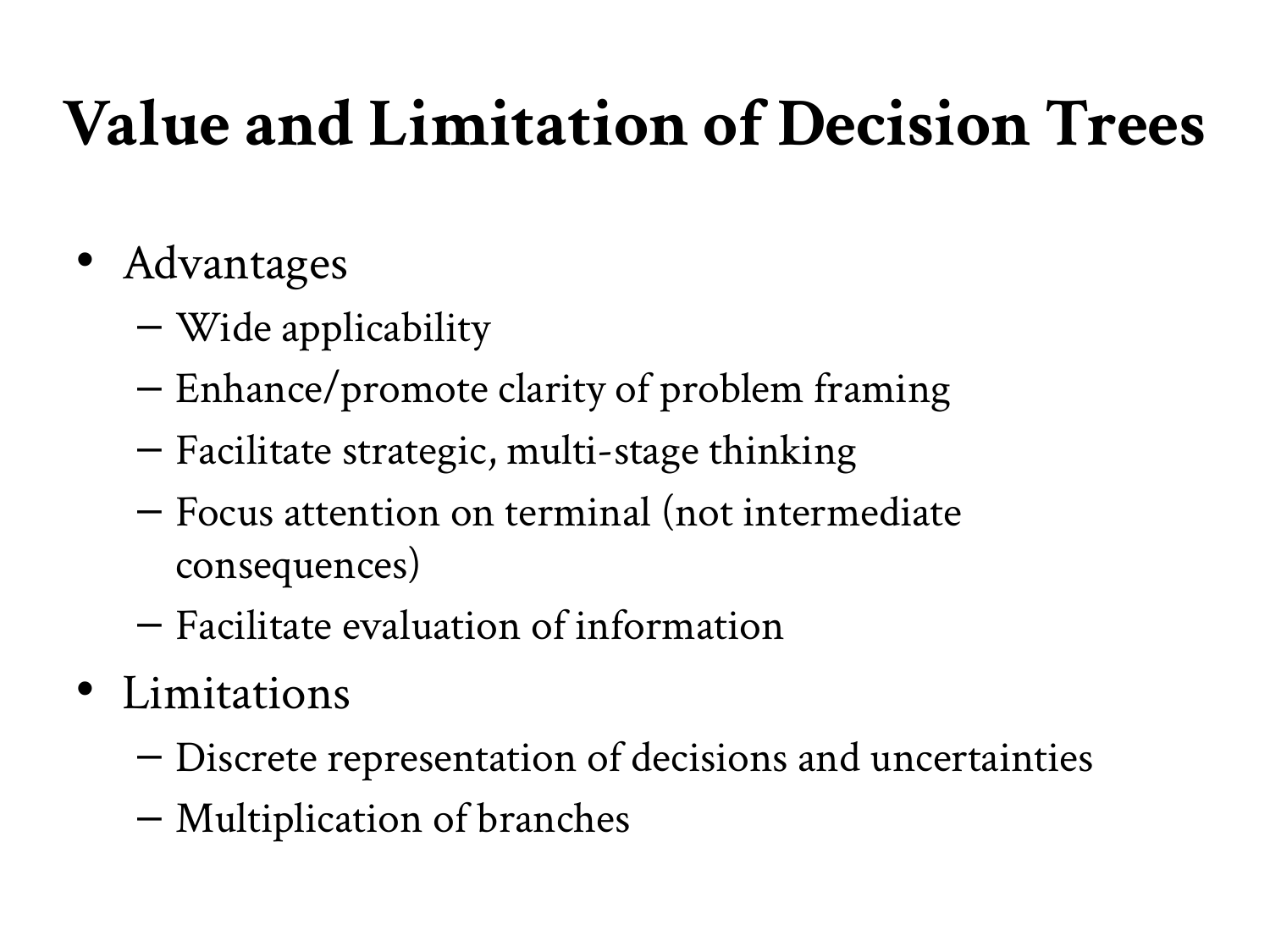

# Value and Limitation of Decision Trees
Advantages
Wide applicability
Enhance/promote clarity of problem framing
Facilitate strategic, multi-stage thinking
Focus attention on terminal (not intermediate consequences)
Facilitate evaluation of information
Limitations
Discrete representation of decisions and uncertainties
Multiplication of branches